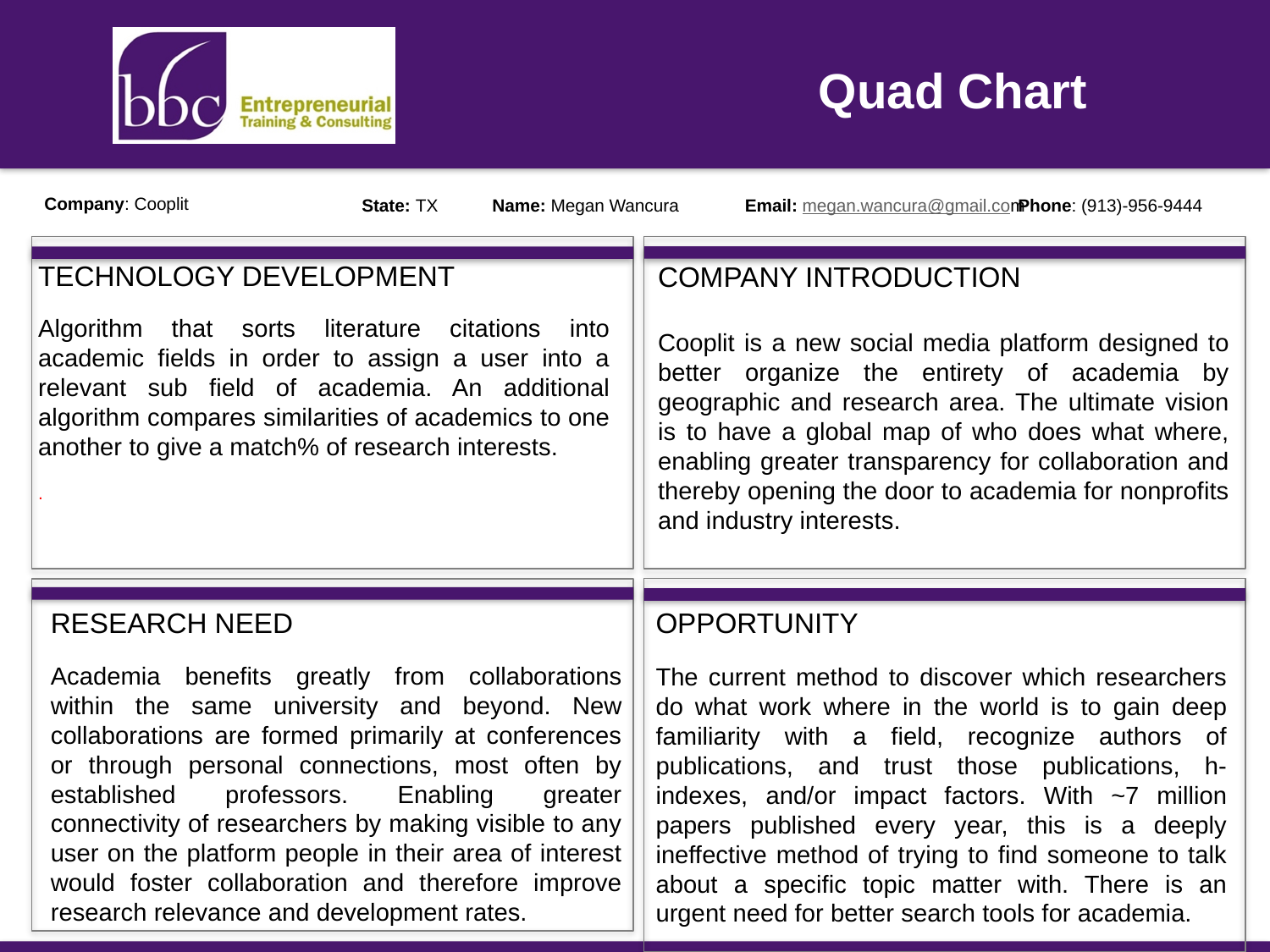

Company: Cooplit

Email: megan.wancura@gmail.com
State: TX
Phone: (913)-956-9444
Name: Megan Wancura
TECHNOLOGY DEVELOPMENT

Algorithm that sorts literature citations into academic fields in order to assign a user into a relevant sub field of academia. An additional algorithm compares similarities of academics to one another to give a match% of research interests.

.

COMPANY INTRODUCTION

Cooplit is a new social media platform designed to better organize the entirety of academia by geographic and research area. The ultimate vision is to have a global map of who does what where, enabling greater transparency for collaboration and thereby opening the door to academia for nonprofits and industry interests.
RESEARCH NEED

Academia benefits greatly from collaborations within the same university and beyond. New collaborations are formed primarily at conferences or through personal connections, most often by established professors. Enabling greater connectivity of researchers by making visible to any user on the platform people in their area of interest would foster collaboration and therefore improve research relevance and development rates.
OPPORTUNITY

The current method to discover which researchers do what work where in the world is to gain deep familiarity with a field, recognize authors of publications, and trust those publications, h-indexes, and/or impact factors. With ~7 million papers published every year, this is a deeply ineffective method of trying to find someone to talk about a specific topic matter with. There is an urgent need for better search tools for academia.